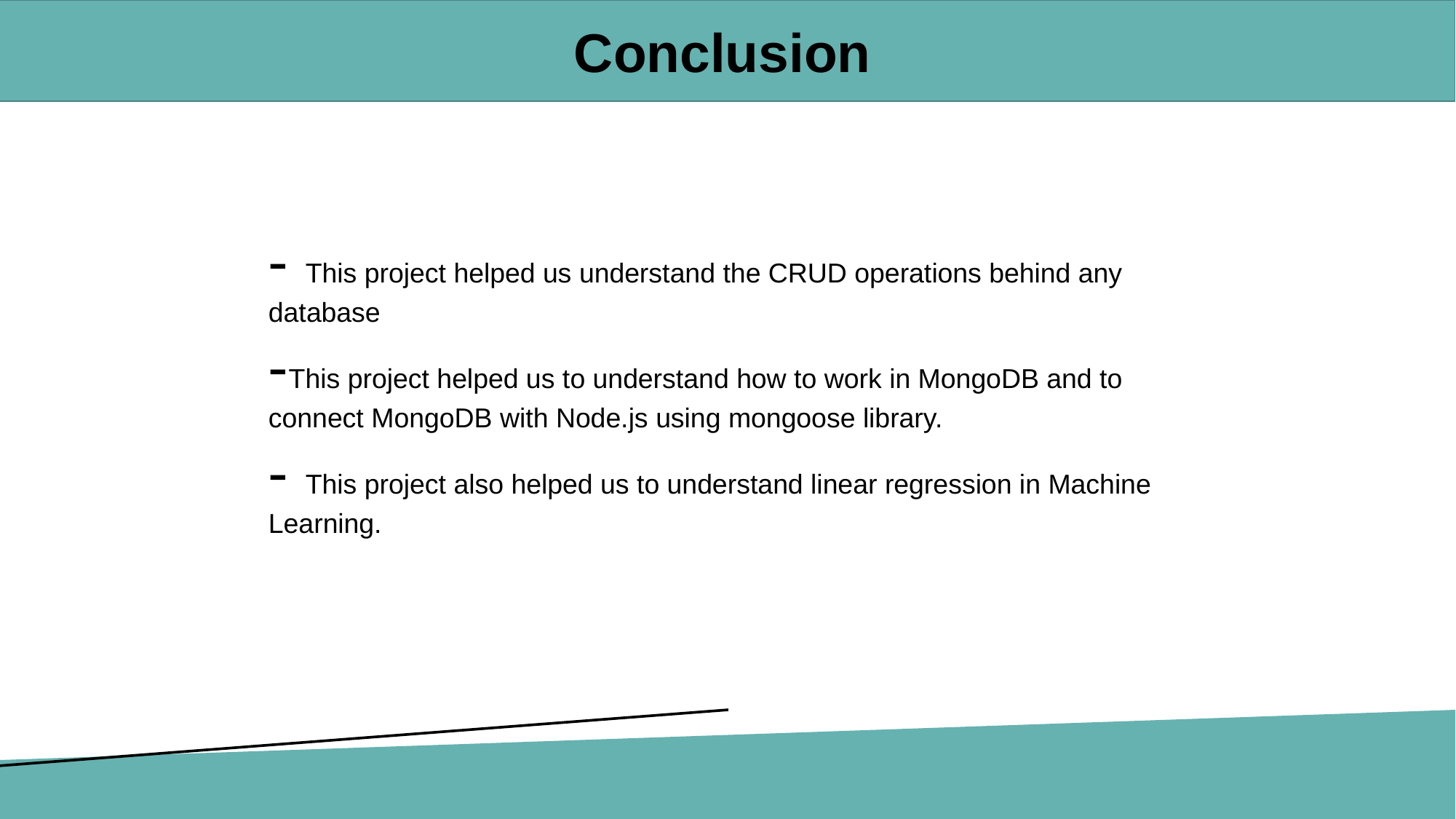

Conclusion
- This project helped us understand the CRUD operations behind any database
-This project helped us to understand how to work in MongoDB and to connect MongoDB with Node.js using mongoose library.
- This project also helped us to understand linear regression in Machine Learning.